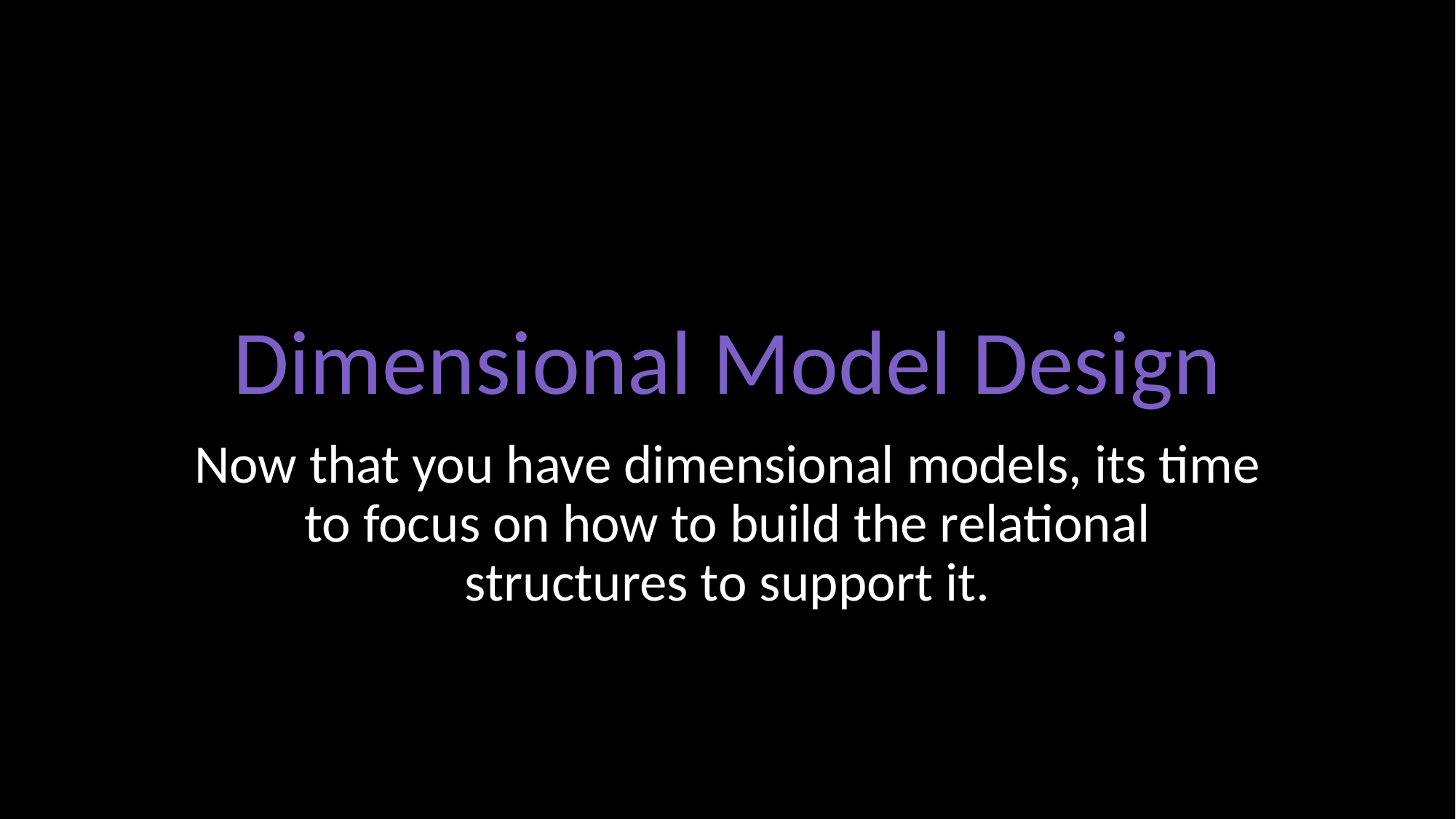

# Dimensional Model Design
Now that you have dimensional models, its time to focus on how to build the relational structures to support it.